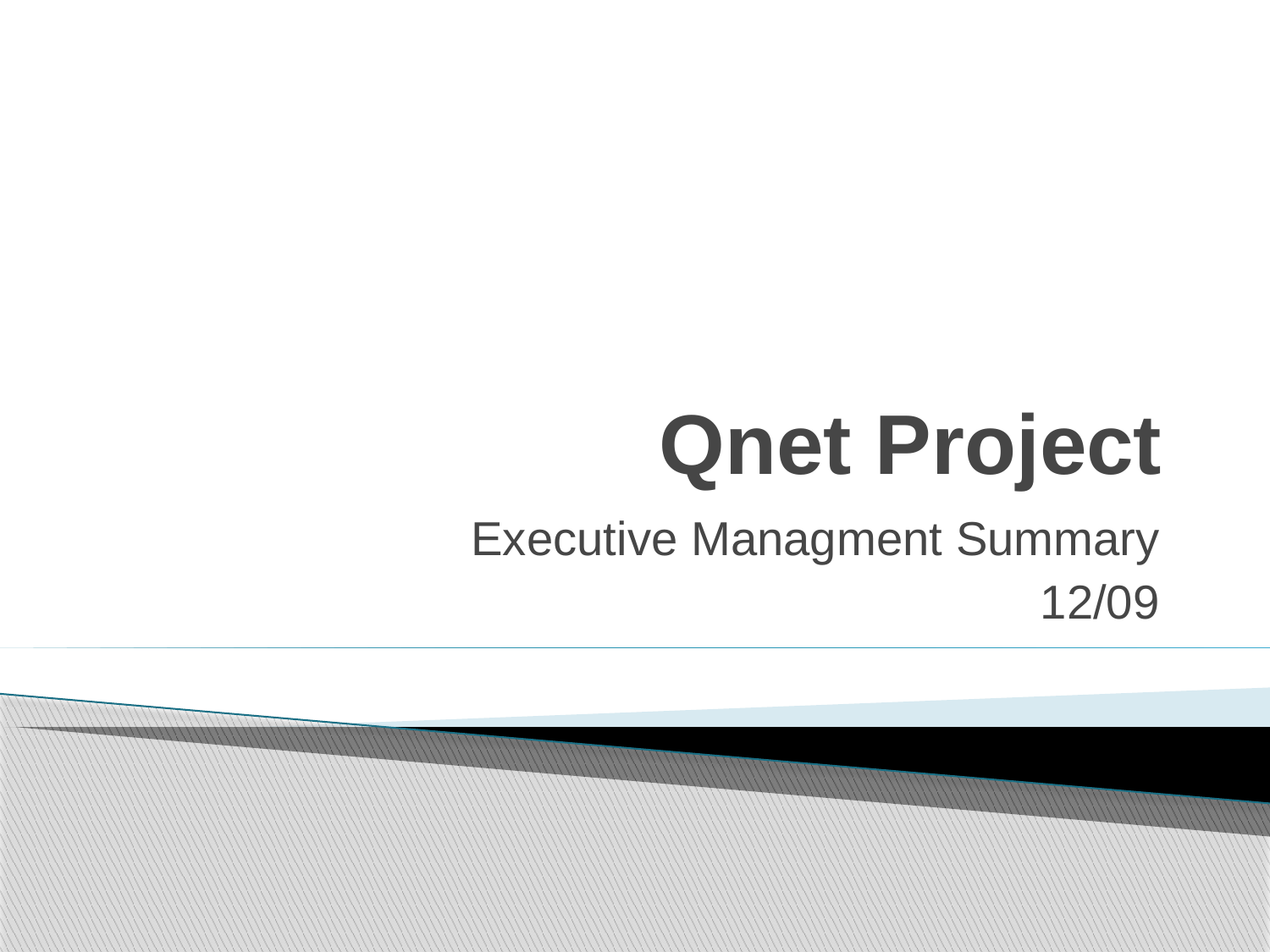

# Qnet Project
Executive Managment Summary
12/09